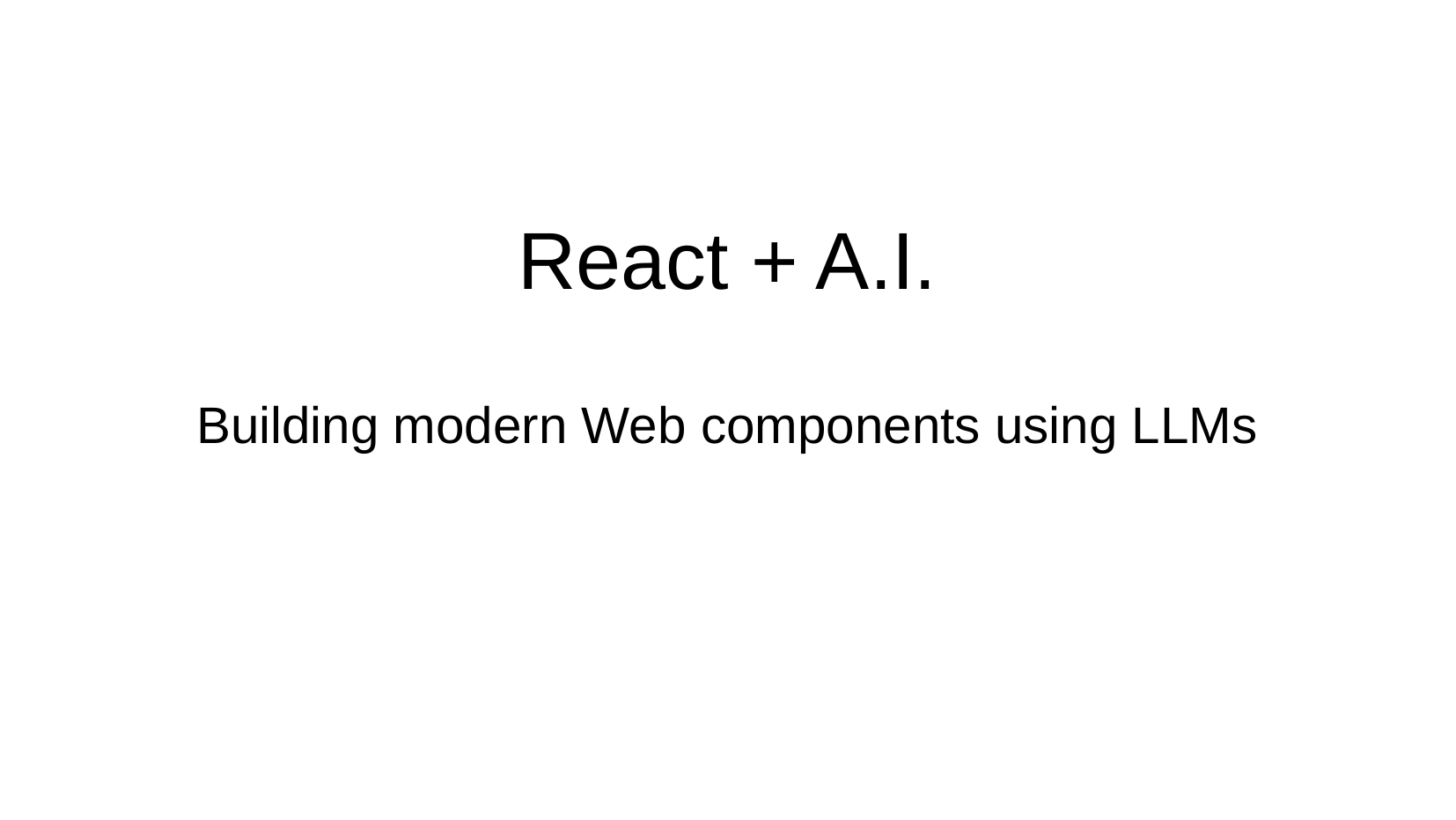

Building modern Web components using LLMs
# React + A.I.